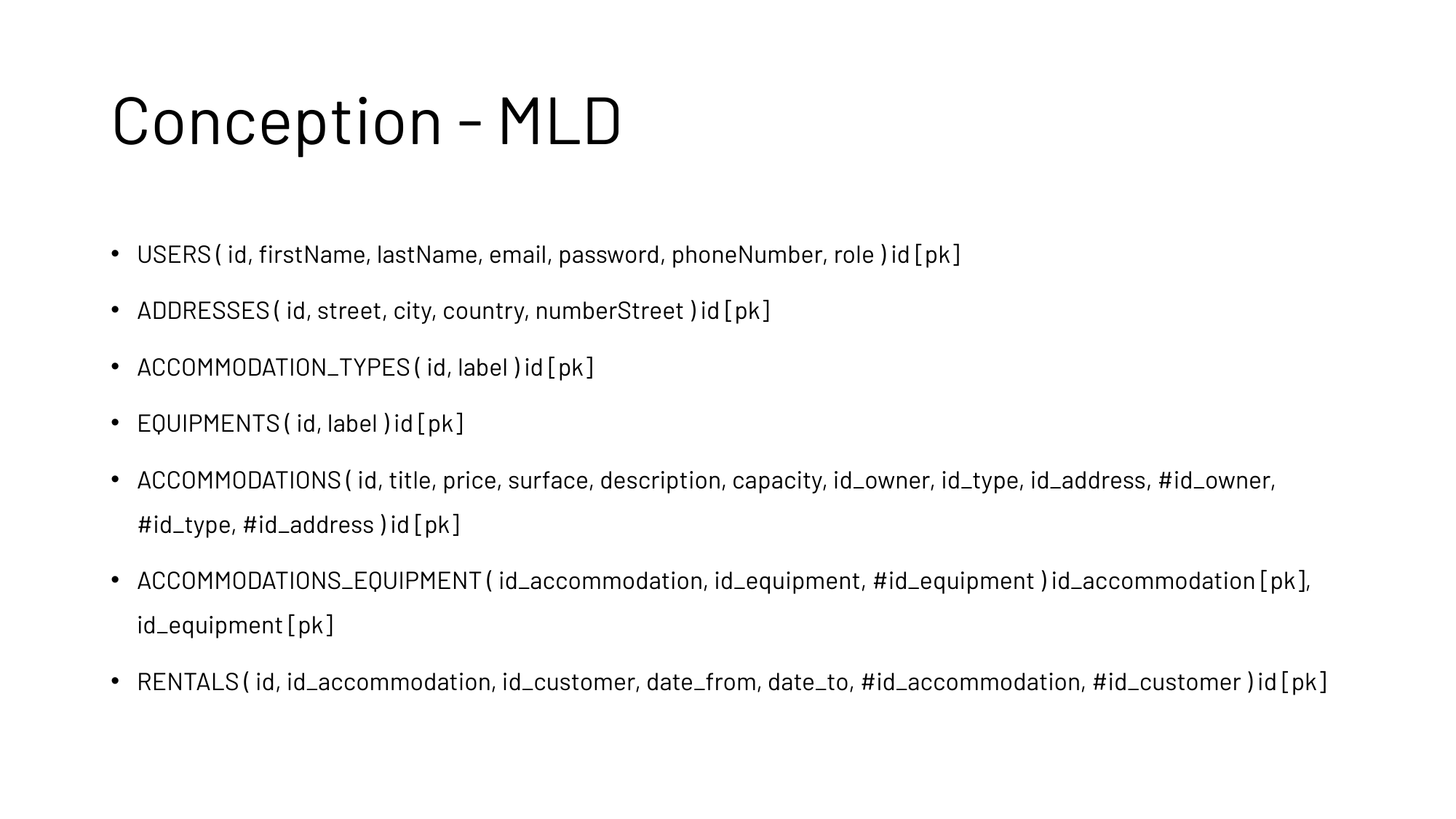

# Conception - MLD
USERS ( id, firstName, lastName, email, password, phoneNumber, role ) id [pk]
ADDRESSES ( id, street, city, country, numberStreet ) id [pk]
ACCOMMODATION_TYPES ( id, label ) id [pk]
EQUIPMENTS ( id, label ) id [pk]
ACCOMMODATIONS ( id, title, price, surface, description, capacity, id_owner, id_type, id_address, #id_owner, #id_type, #id_address ) id [pk]
ACCOMMODATIONS_EQUIPMENT ( id_accommodation, id_equipment, #id_equipment ) id_accommodation [pk], id_equipment [pk]
RENTALS ( id, id_accommodation, id_customer, date_from, date_to, #id_accommodation, #id_customer ) id [pk]